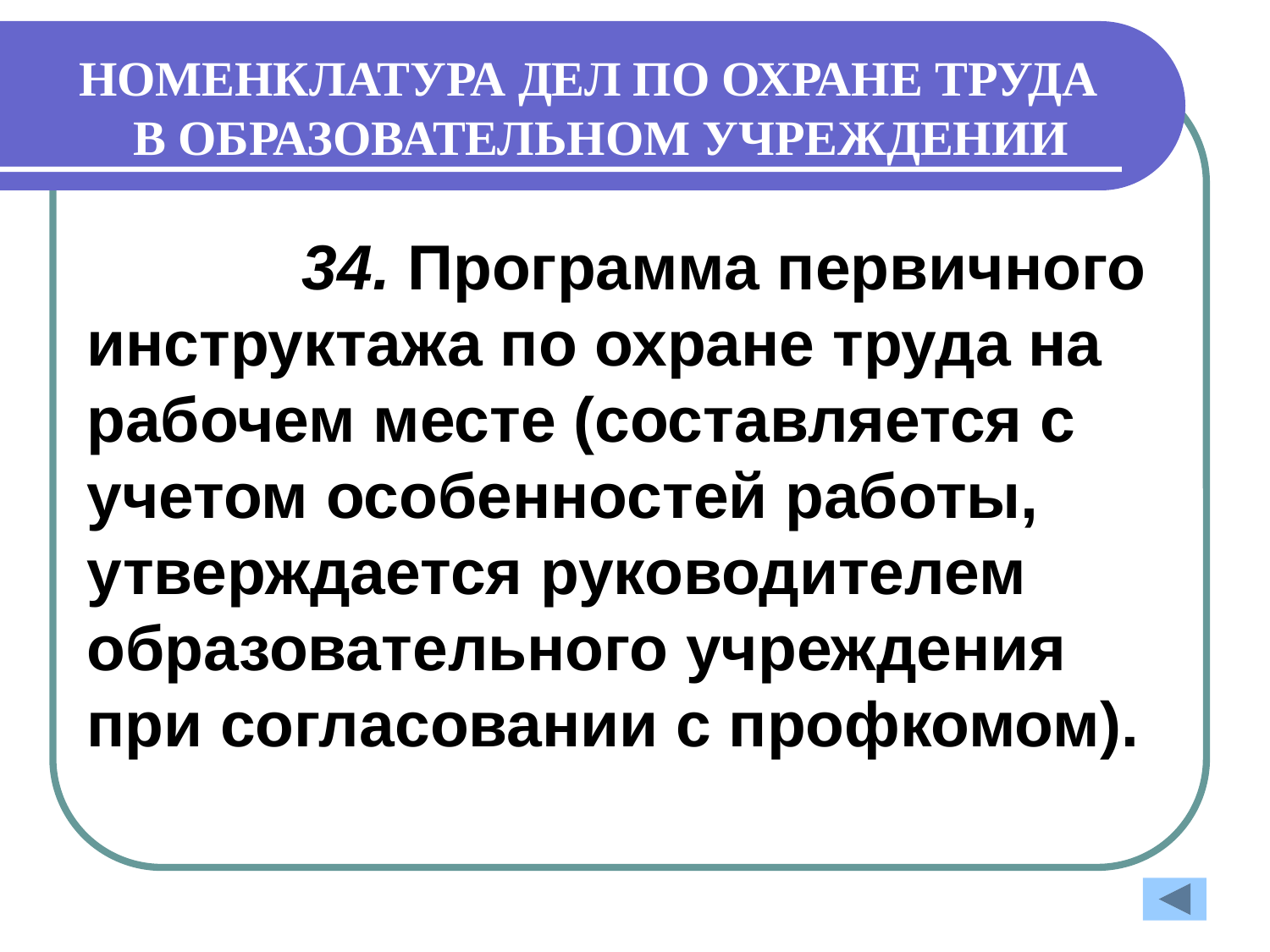

# НОМЕНКЛАТУРА ДЕЛ ПО ОХРАНЕ ТРУДА В ОБРАЗОВАТЕЛЬНОМ УЧРЕЖДЕНИИ

       34. Программа первичного инструктажа по охране труда на рабочем месте (составляется с учетом особенностей работы, утверждается руководителем образовательного учреждения при согласовании с профкомом).